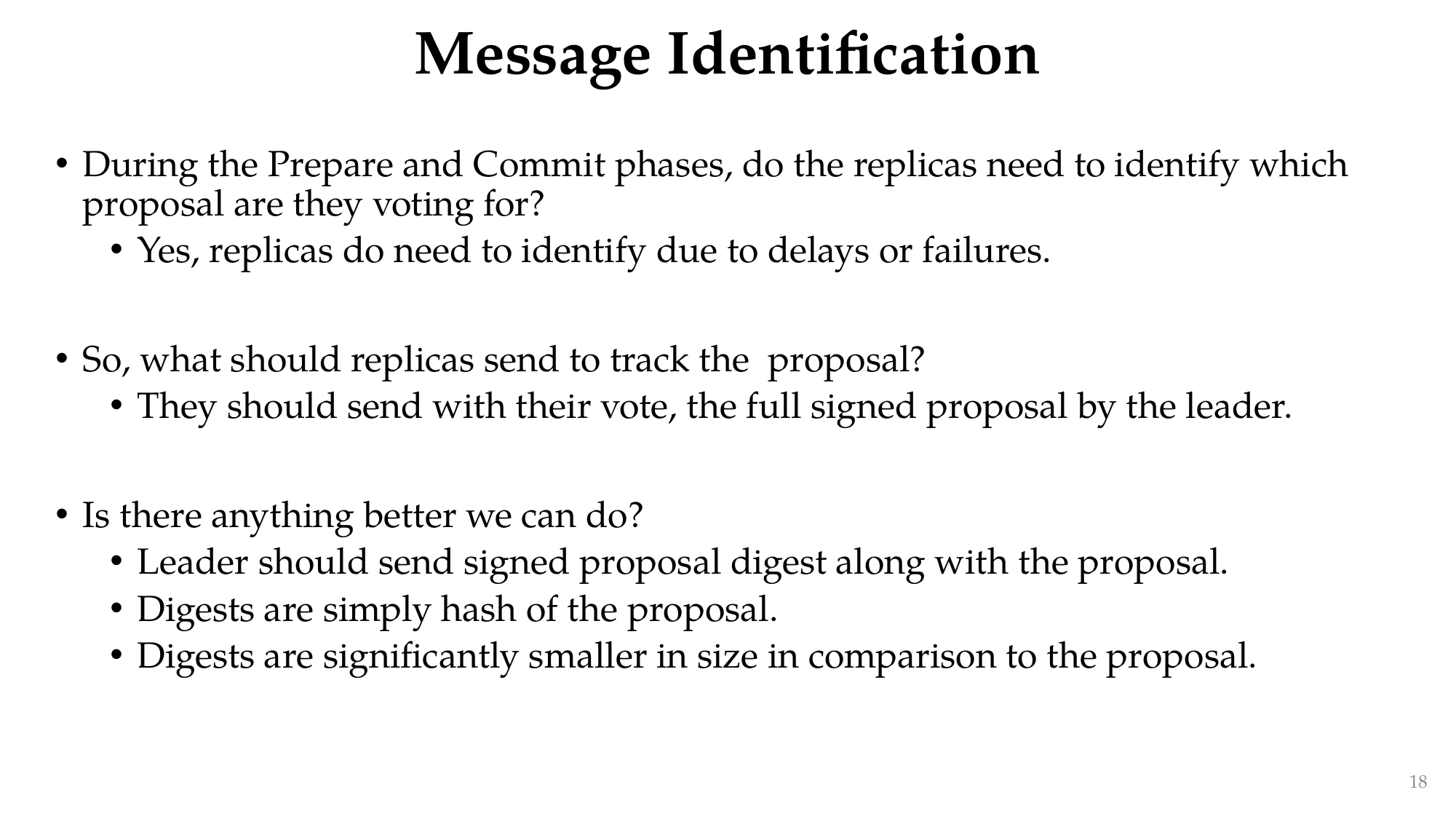

# Message Identification
During the Prepare and Commit phases, do the replicas need to identify which proposal are they voting for?
Yes, replicas do need to identify due to delays or failures.

So, what should replicas send to track the  proposal?
They should send with their vote, the full signed proposal by the leader.

Is there anything better we can do?
Leader should send signed proposal digest along with the proposal.
Digests are simply hash of the proposal.
Digests are significantly smaller in size in comparison to the proposal.

18